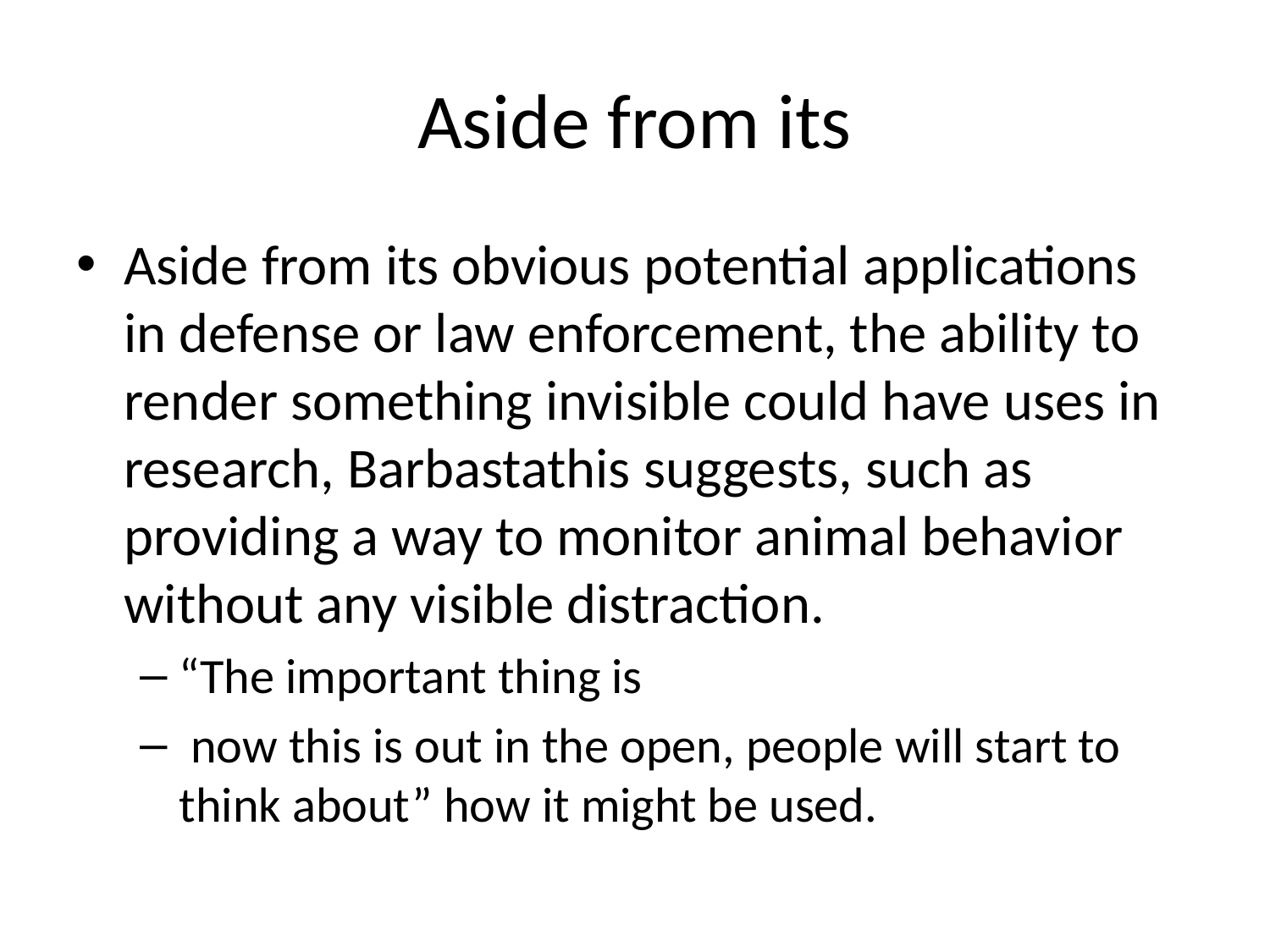

# Aside from its
Aside from its obvious potential applications in defense or law enforcement, the ability to render something invisible could have uses in research, Barbastathis suggests, such as providing a way to monitor animal behavior without any visible distraction.
“The important thing is
 now this is out in the open, people will start to think about” how it might be used.